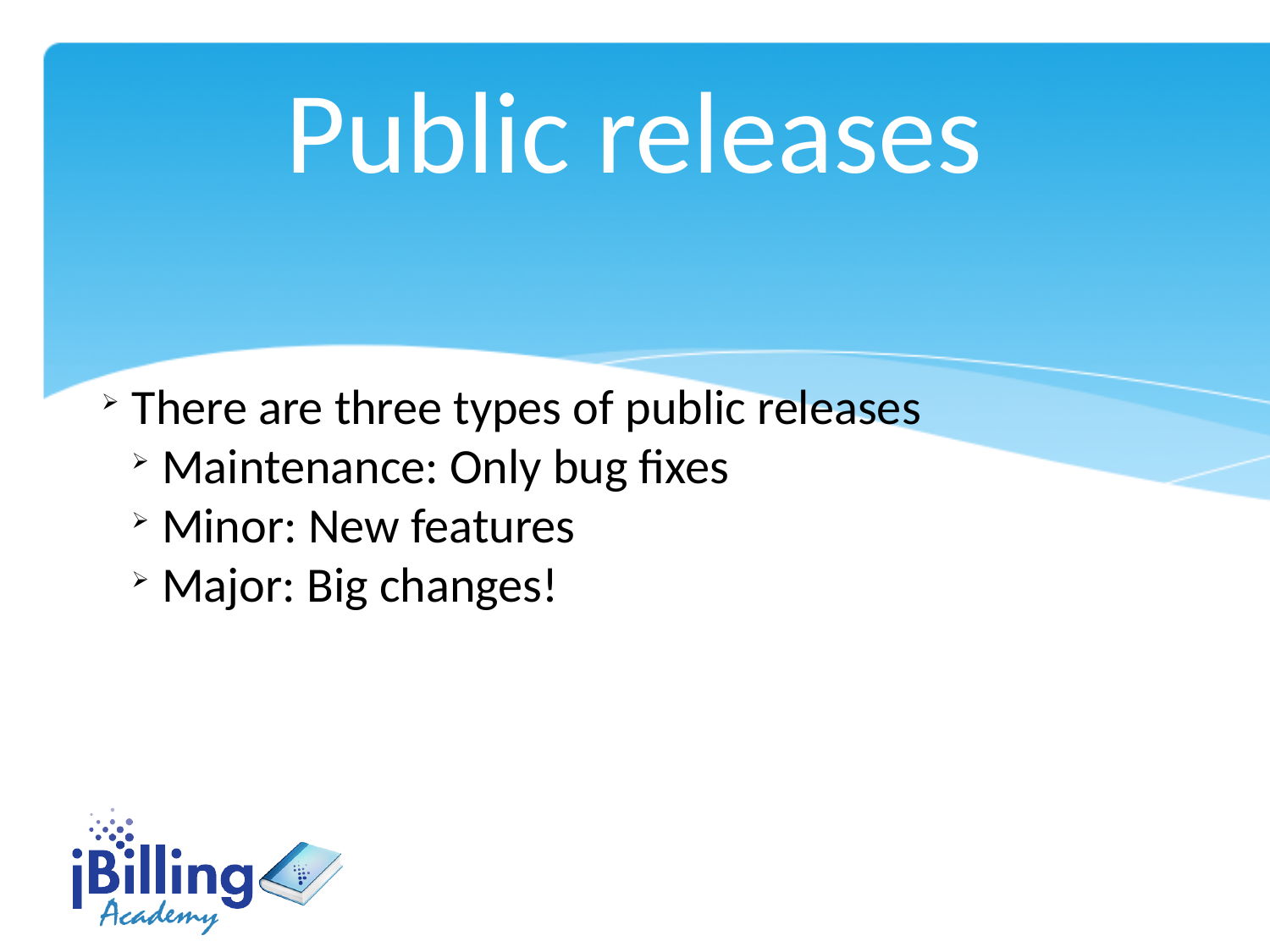

Public releases
There are three types of public releases
Maintenance: Only bug fixes
Minor: New features
Major: Big changes!